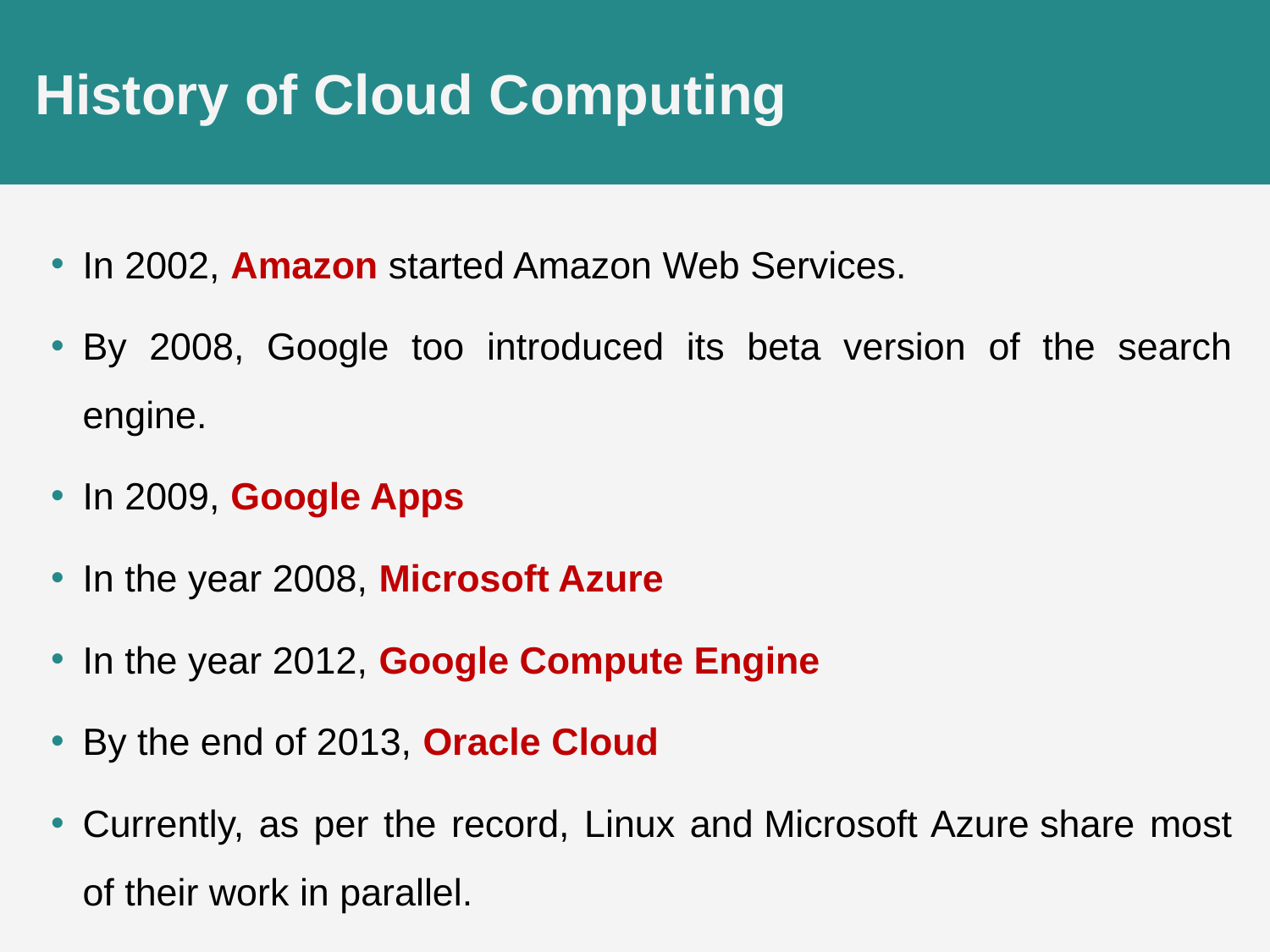

# History of Cloud Computing
In 2002, Amazon started Amazon Web Services.
By 2008, Google too introduced its beta version of the search engine.
In 2009, Google Apps
In the year 2008, Microsoft Azure
In the year 2012, Google Compute Engine
By the end of 2013, Oracle Cloud
Currently, as per the record, Linux and Microsoft Azure share most of their work in parallel.